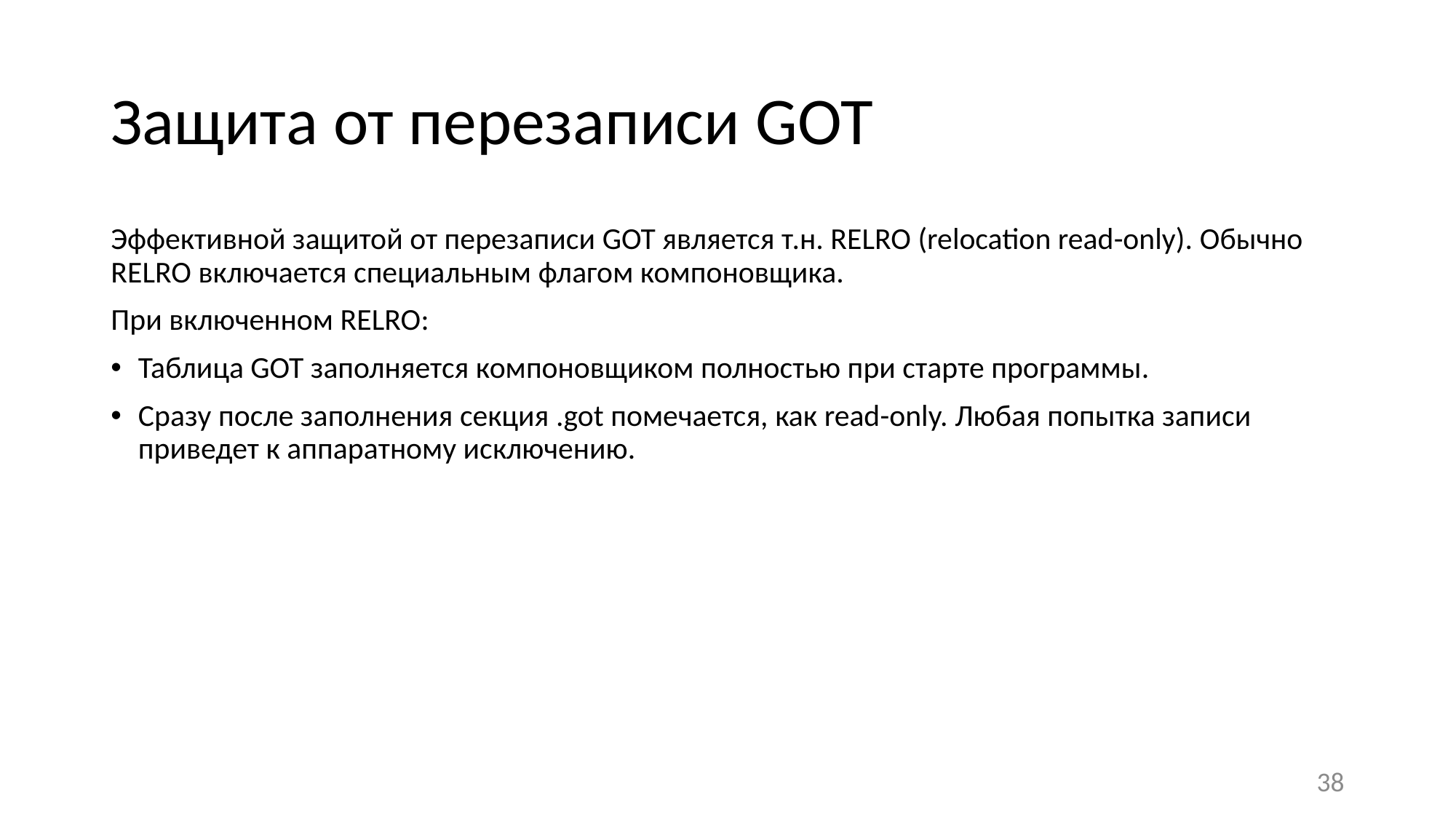

# Защита от перезаписи GOT
Эффективной защитой от перезаписи GOT является т.н. RELRO (relocation read-only). Обычно RELRO включается специальным флагом компоновщика.
При включенном RELRO:
Таблица GOT заполняется компоновщиком полностью при старте программы.
Сразу после заполнения секция .got помечается, как read-only. Любая попытка записи приведет к аппаратному исключению.
38